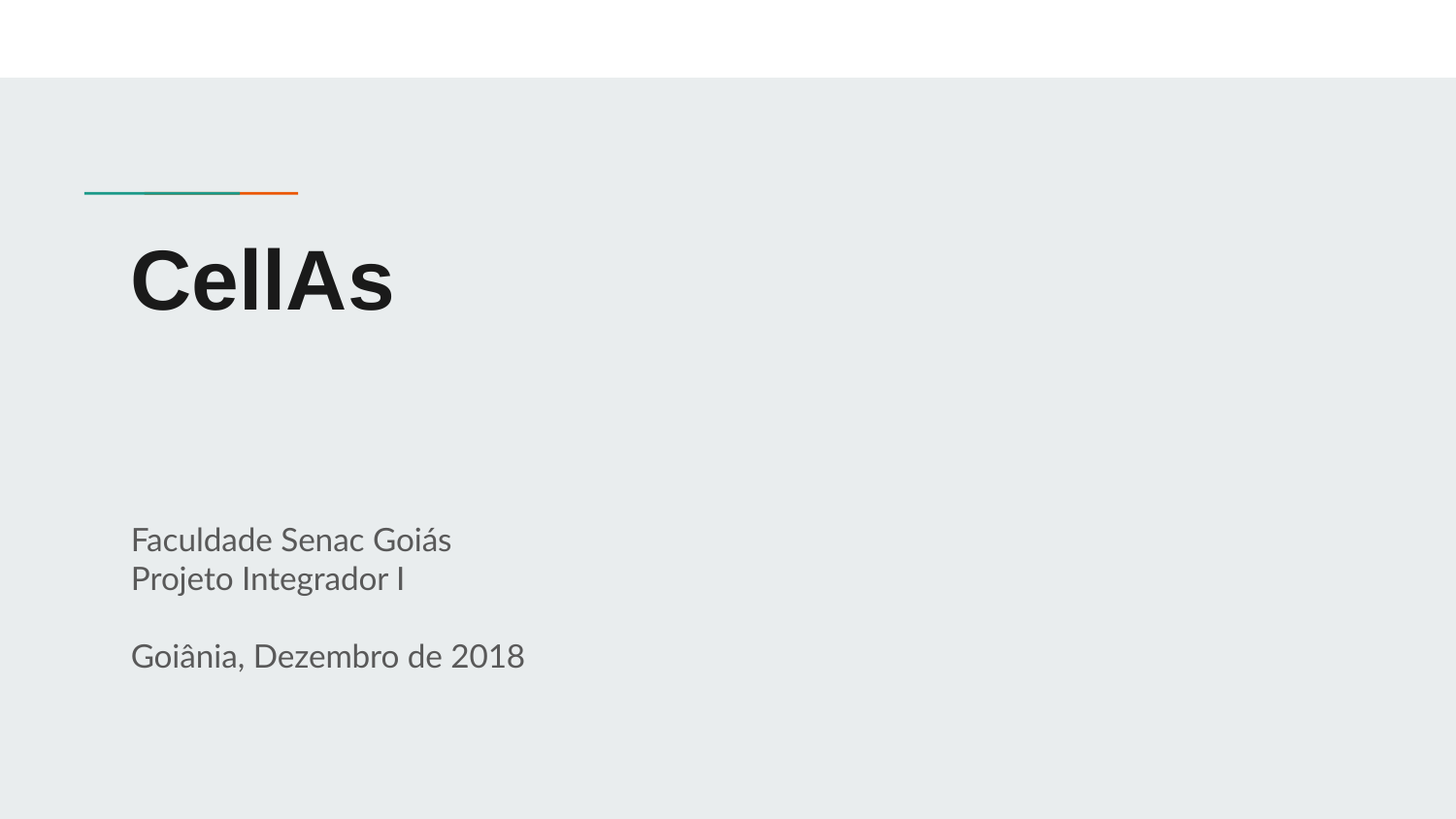

# CellAs
Faculdade Senac Goiás
Projeto Integrador I

Goiânia, Dezembro de 2018